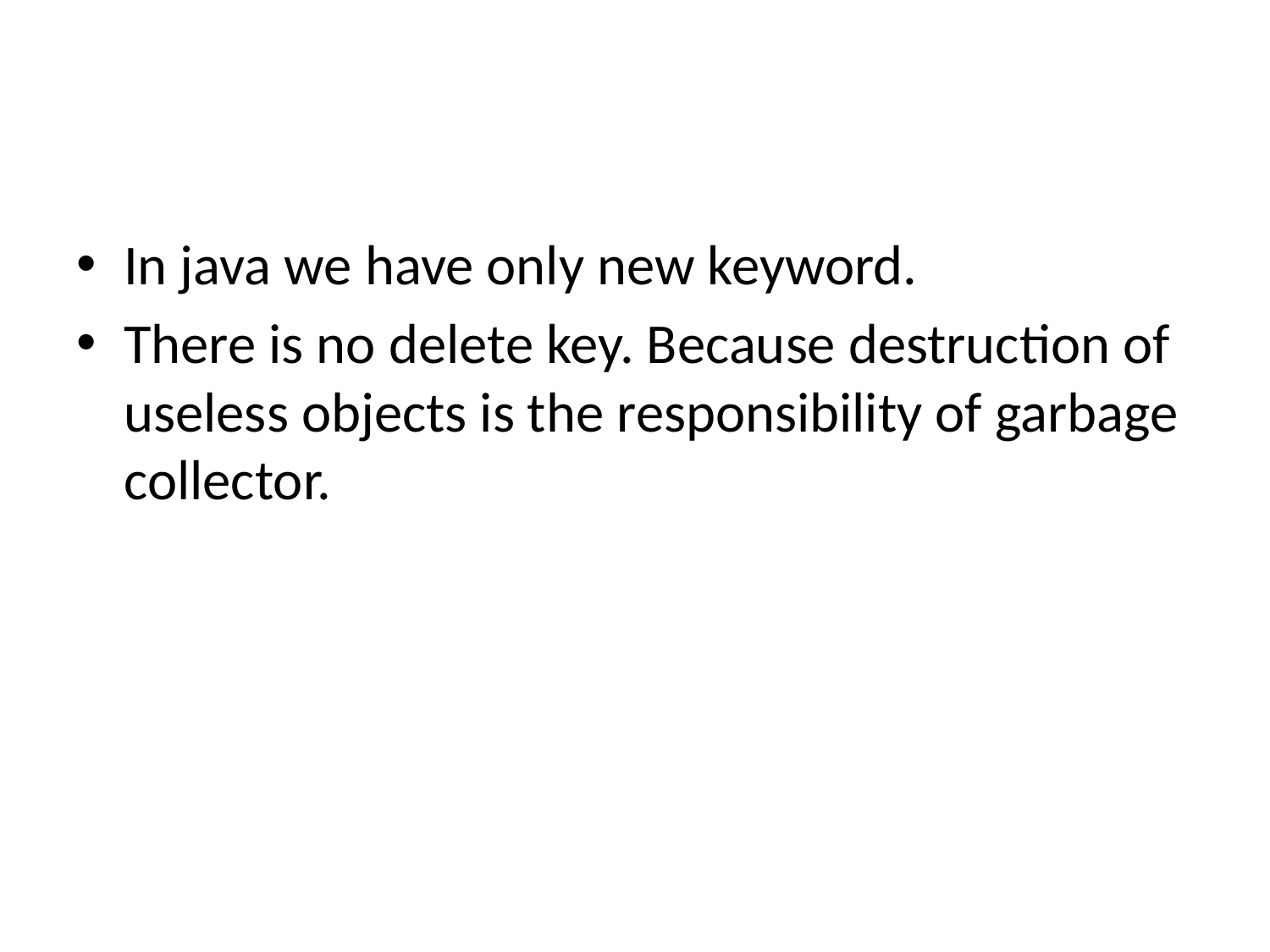

#
In java we have only new keyword.
There is no delete key. Because destruction of useless objects is the responsibility of garbage collector.